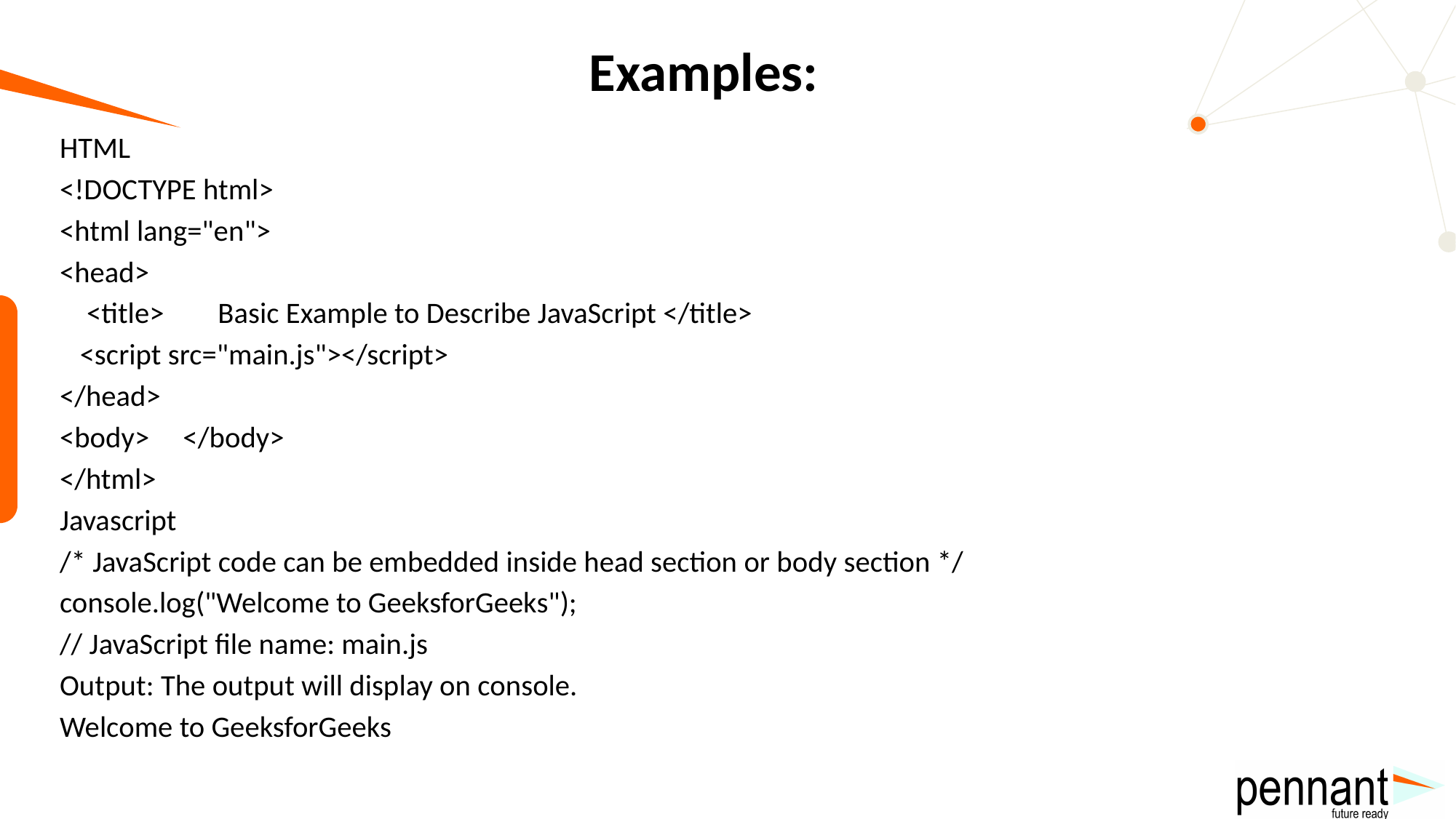

# Examples:
HTML
<!DOCTYPE html>
<html lang="en">
<head>
    <title>        Basic Example to Describe JavaScript </title>
   <script src="main.js"></script>
</head>
<body>     </body>
</html>
Javascript
/* JavaScript code can be embedded inside head section or body section */
console.log("Welcome to GeeksforGeeks");
// JavaScript file name: main.js
Output: The output will display on console.
Welcome to GeeksforGeeks